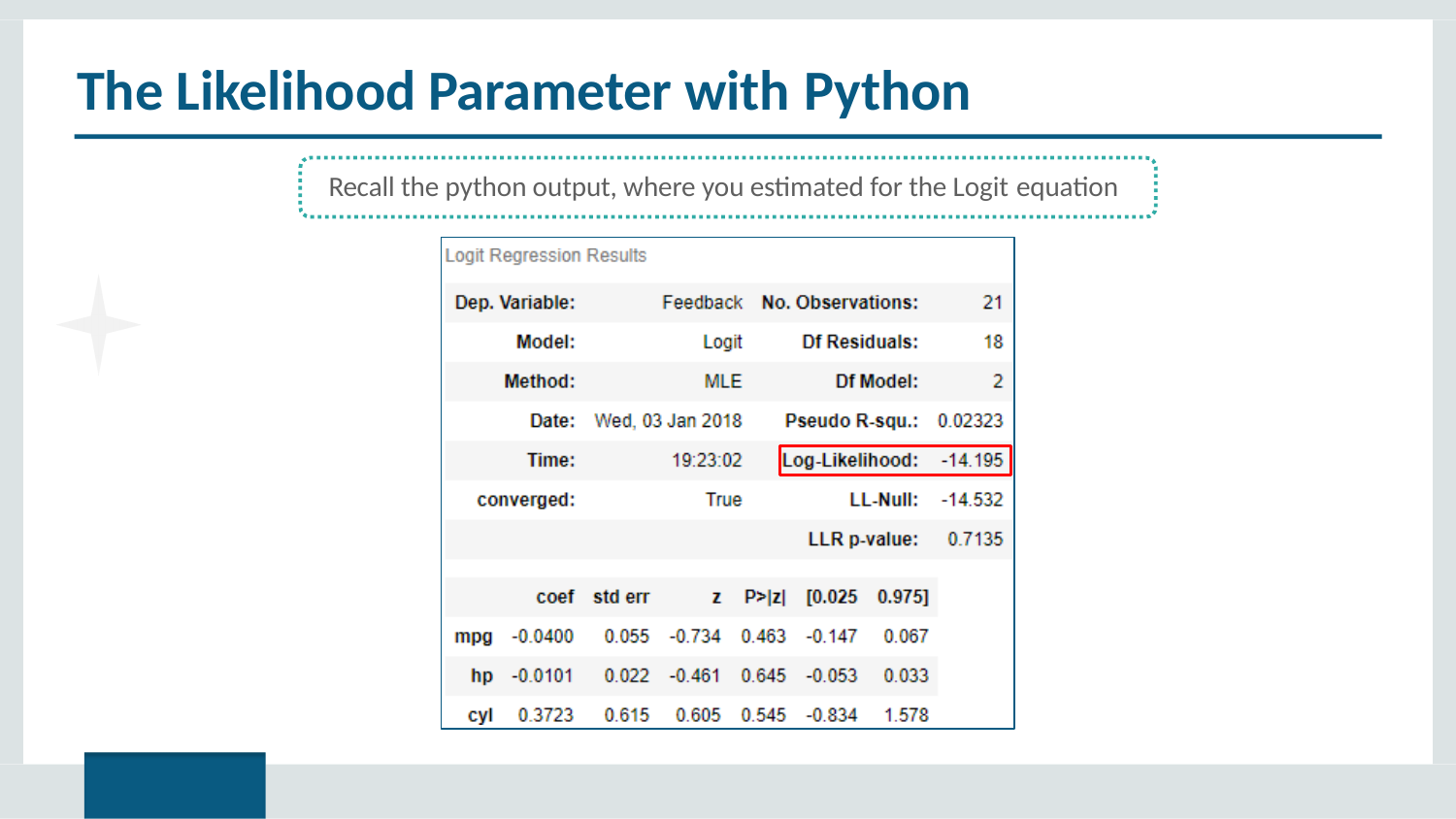

The Likelihood Parameter with Python

Recall the python output, where you estimated for the Logit equation